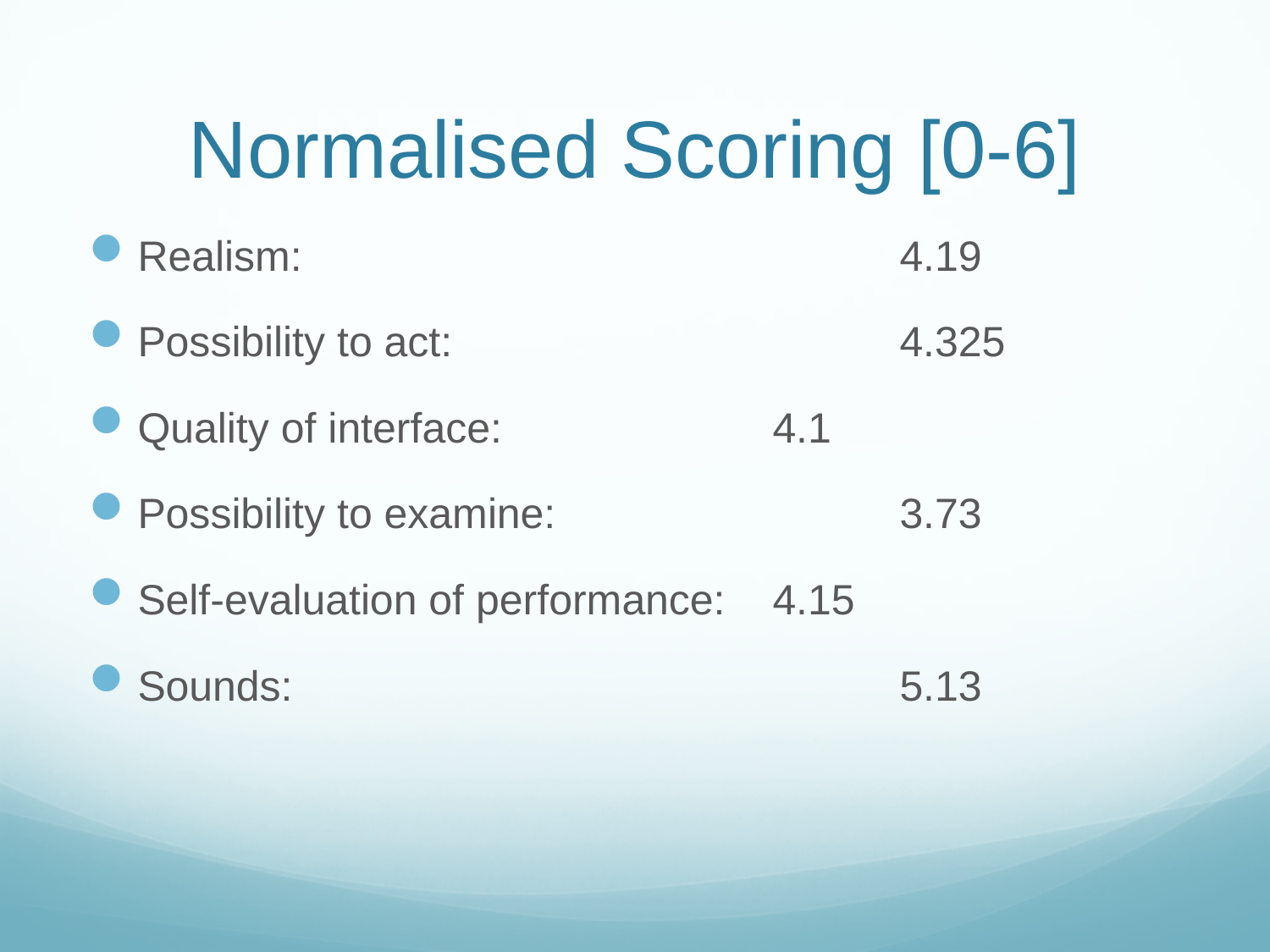

# Normalised Scoring [0-6]
Realism:					4.19
Possibility to act:				4.325
Quality of interface:			4.1
Possibility to examine:			3.73
Self-evaluation of performance:	4.15
Sounds:					5.13